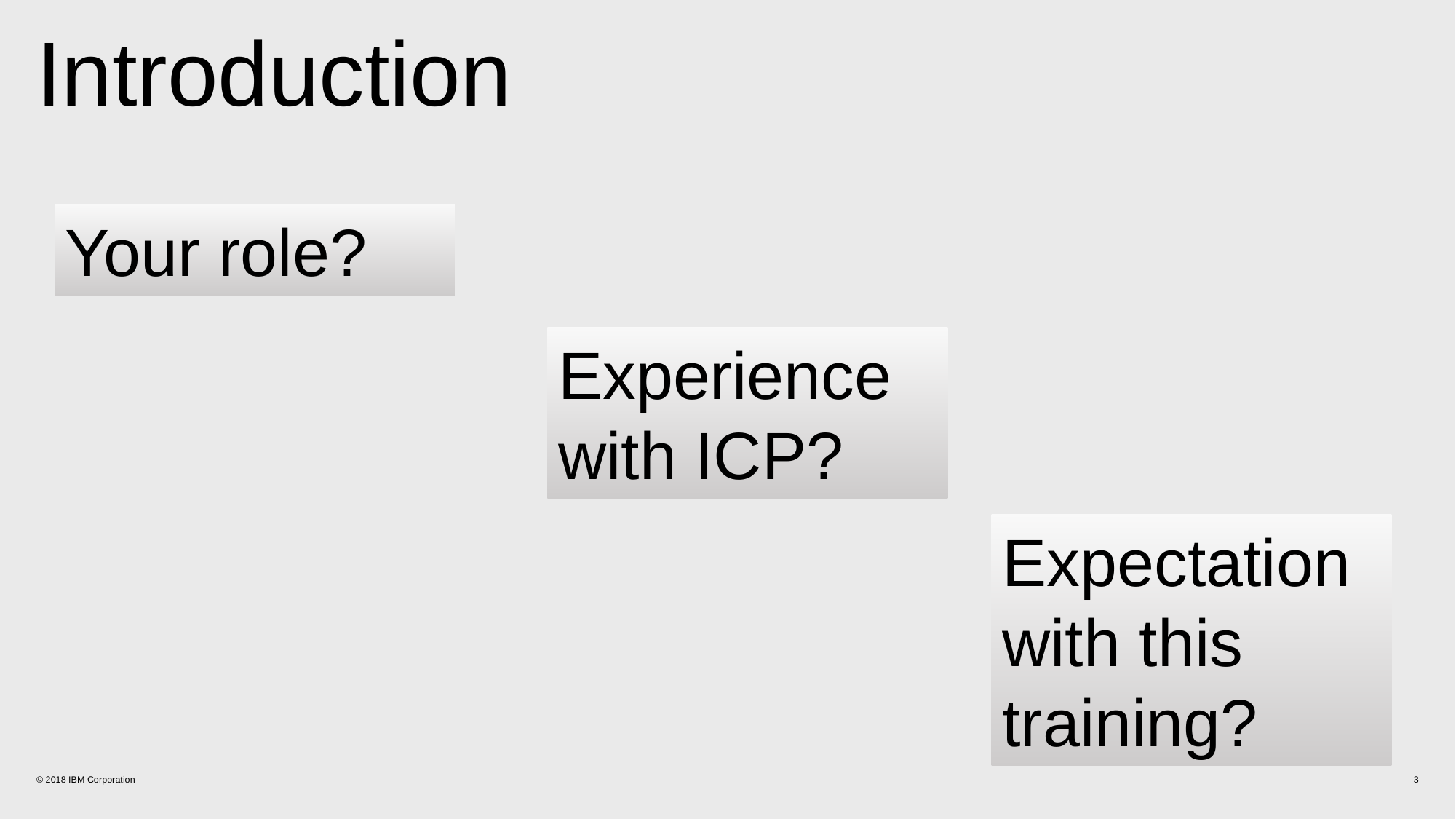

# Introduction
Your role?
Experience with ICP?
Expectation with this training?
© 2018 IBM Corporation
3